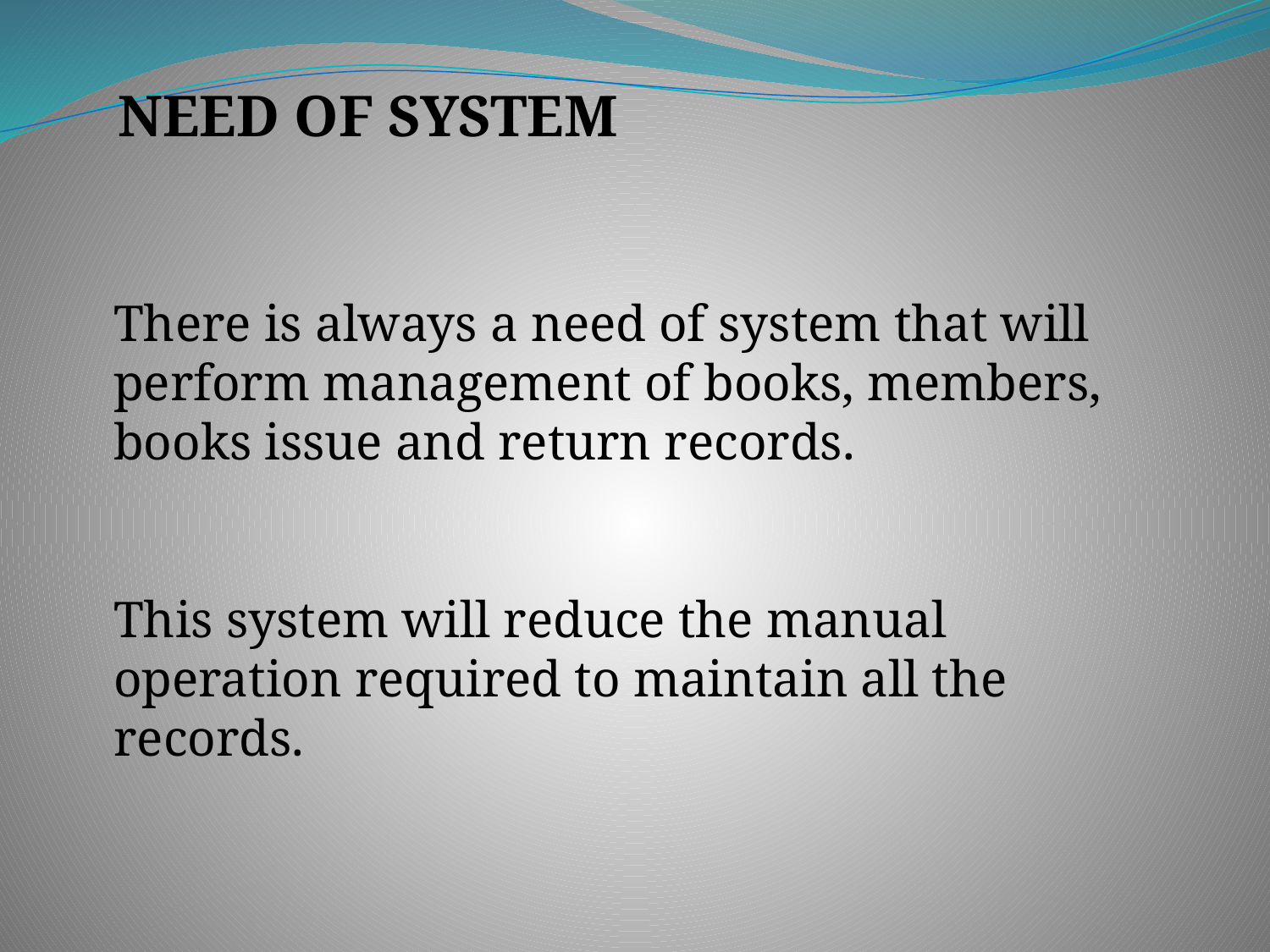

NEED OF SYSTEM
There is always a need of system that will perform management of books, members, books issue and return records.

This system will reduce the manual operation required to maintain all the records.